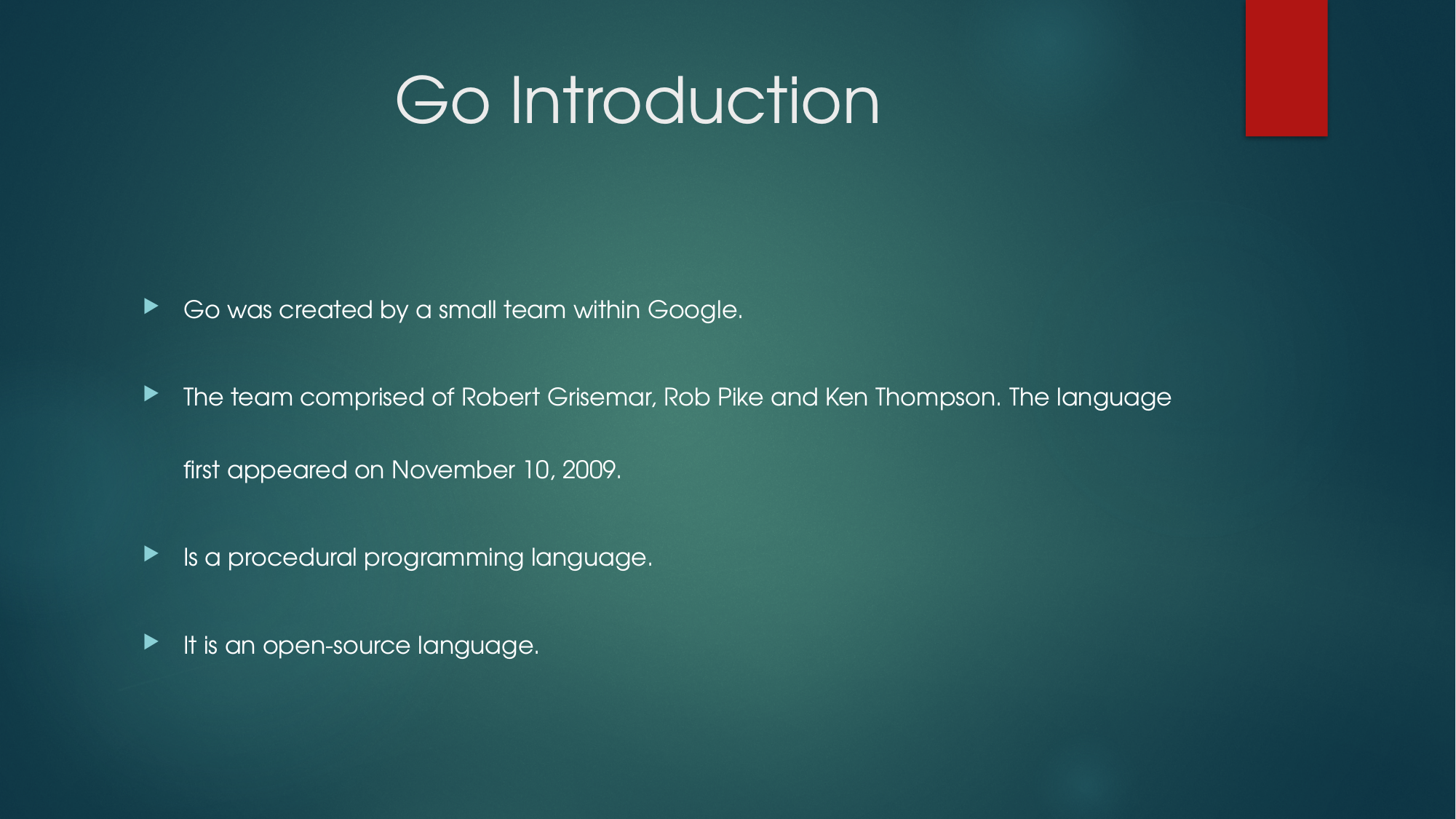

# Go Introduction
Go was created by a small team within Google.
The team comprised of Robert Grisemar, Rob Pike and Ken Thompson. The language first appeared on November 10, 2009.
Is a procedural programming language.
It is an open-source language.